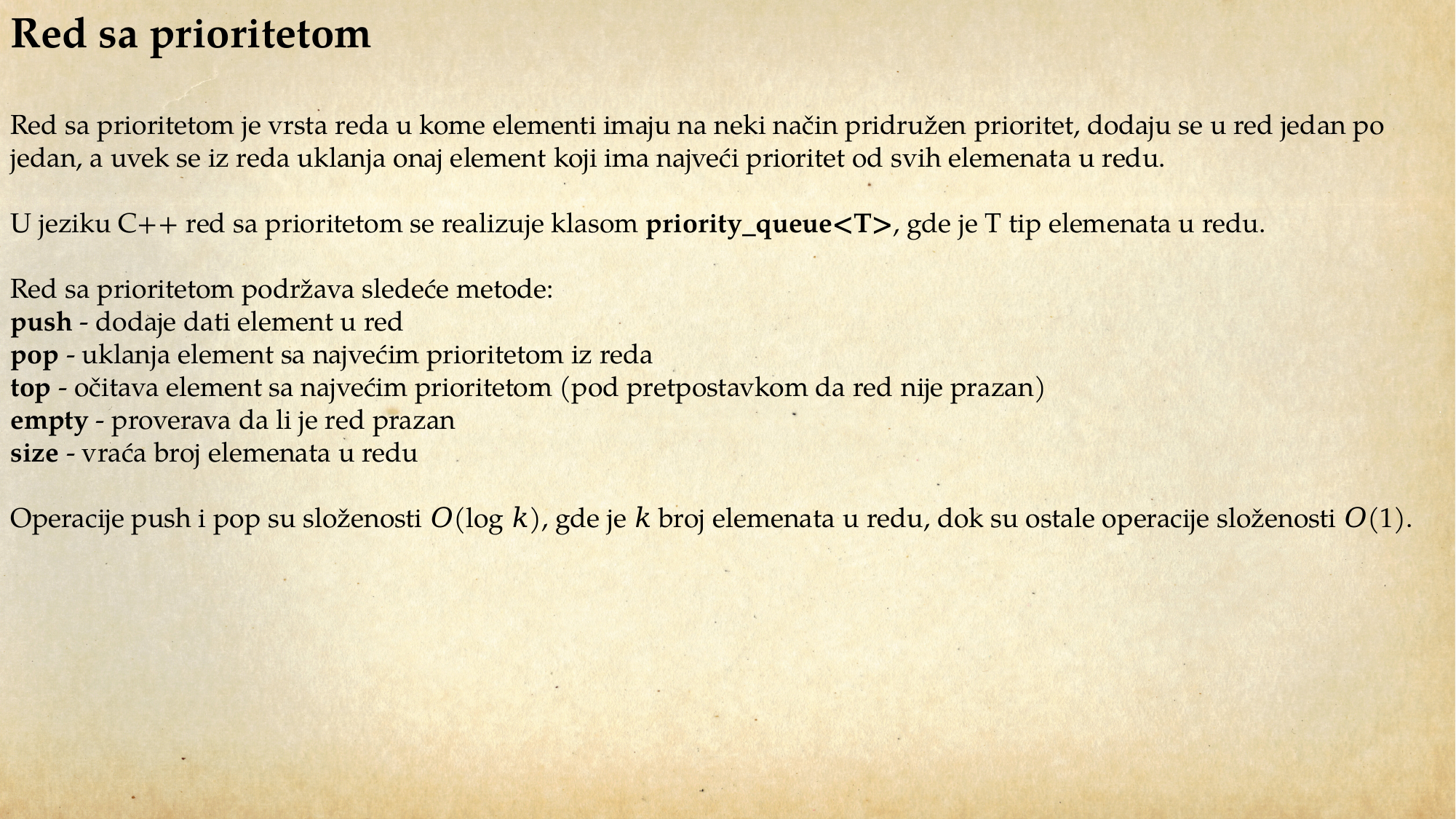

Red sa prioritetom

Red sa prioritetom je vrsta reda u kome elementi imaju na neki način pridružen prioritet, dodaju se u red jedan po jedan, a uvek se iz reda uklanja onaj element koji ima najveći prioritet od svih elemenata u redu.

U jeziku C++ red sa prioritetom se realizuje klasom priority_queue<T>, gde je T tip elemenata u redu.

Red sa prioritetom podržava sledeće metode:
push - dodaje dati element u red
pop - uklanja element sa najvećim prioritetom iz reda
top - očitava element sa najvećim prioritetom (pod pretpostavkom da red nije prazan)
empty - proverava da li je red prazan
size - vraća broj elemenata u redu

Operacije push i pop su složenosti 𝑂(log 𝑘), gde je 𝑘 broj elemenata u redu, dok su ostale operacije složenosti 𝑂(1).